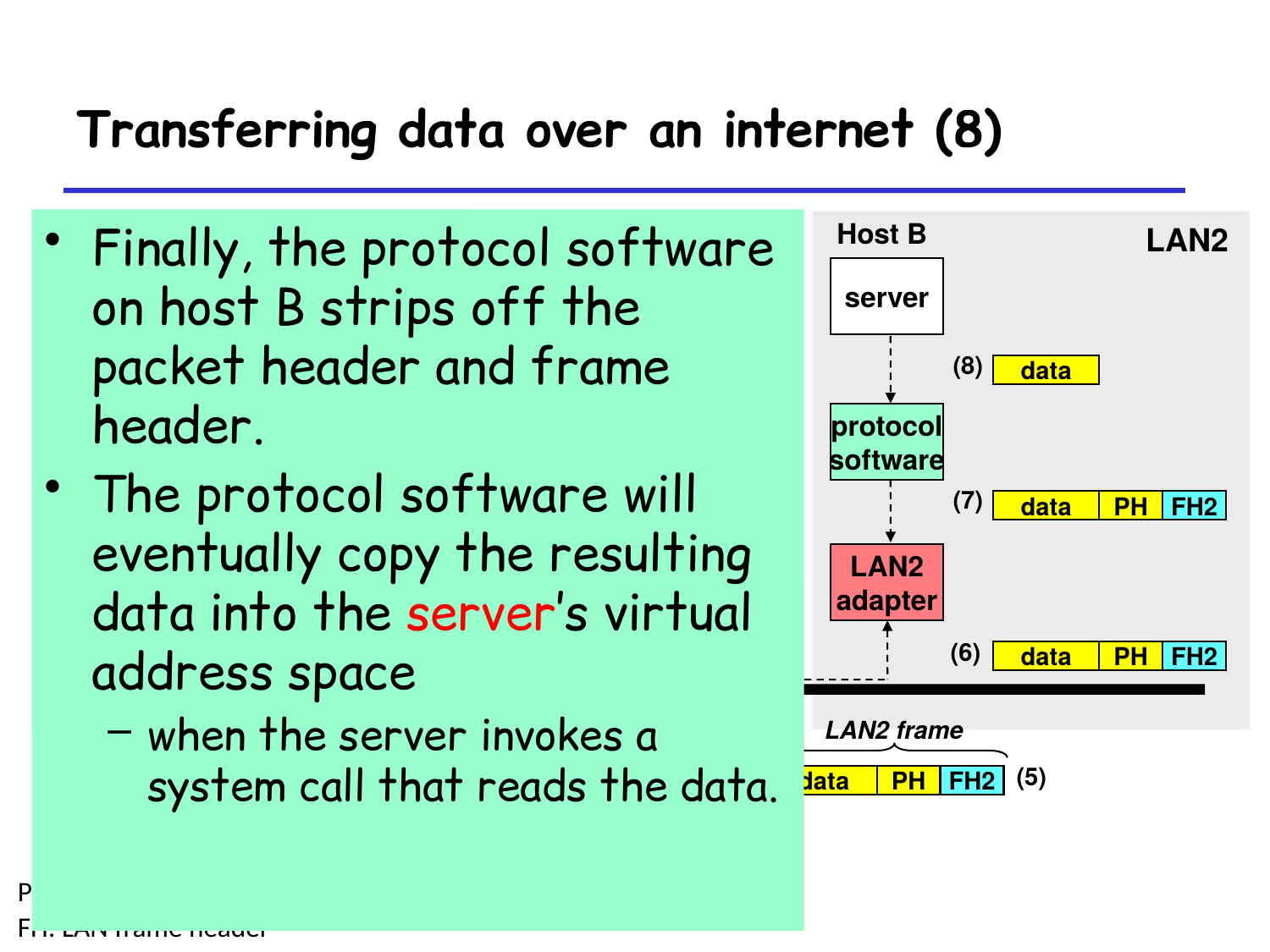

# Transferring data over an internet (8)

Finally, the protocol software on host B strips off the packet header and frame header.
The protocol software will eventually copy the resulting data into the server’s virtual address space
when the server invokes a system call that reads the data.
Host A
Host B

LAN1
LAN2
client
server

(1)
(8)
data
data

protocol
software
protocol
software

internet packet
(2)
(7)

data
PH
FH1
data
PH
FH2
LAN1 frame
LAN1
adapter
LAN2
adapter

Router

(3)
(6)

data
PH
FH1
data
PH
FH2
LAN1
adapter
LAN2
adapter

LAN2 frame

(4)
(5)
data
PH
FH1
data
PH
FH2
protocol
software
27
PH: Internet packet header
FH: LAN frame header